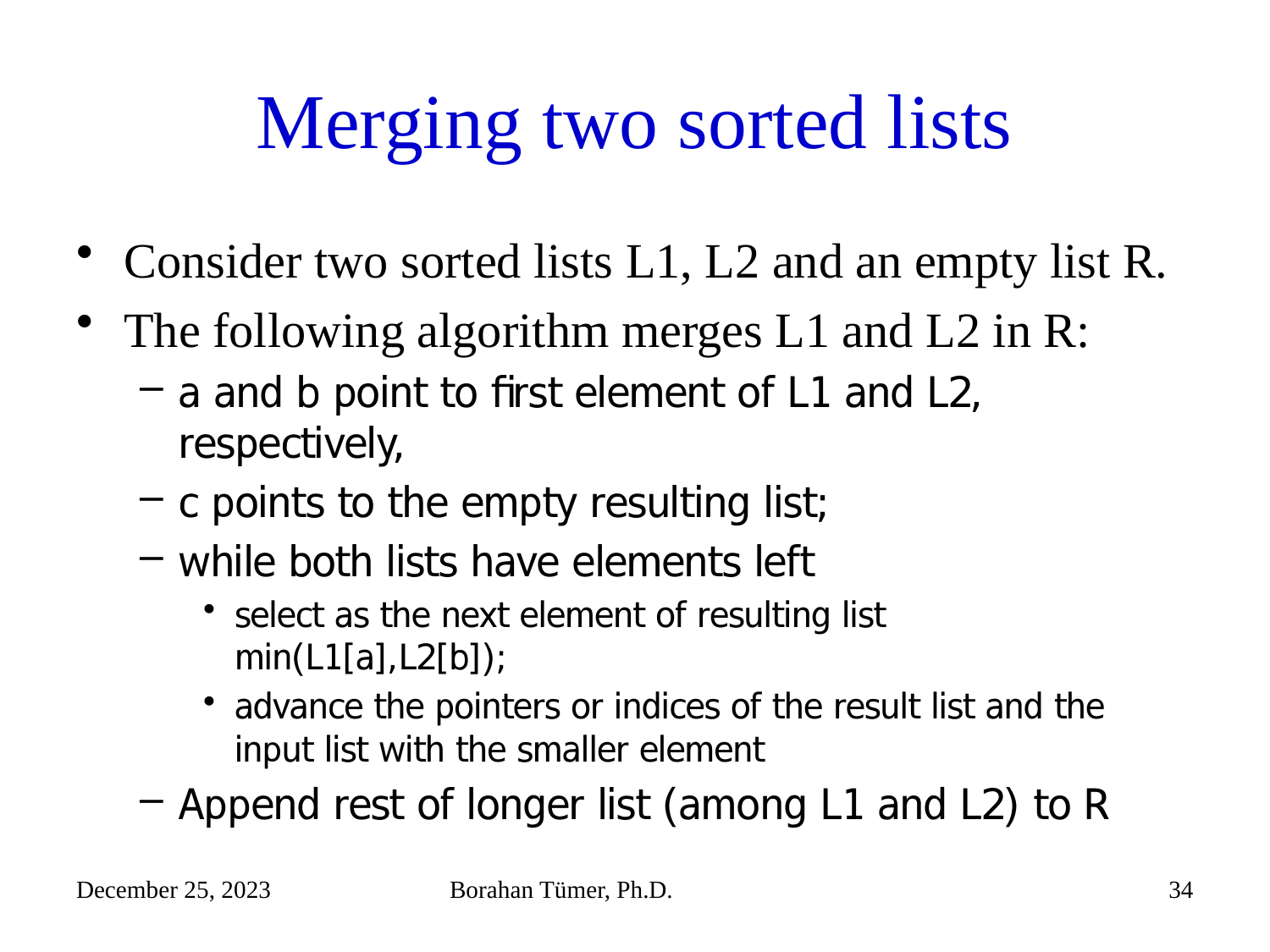

# Merging two sorted lists
Consider two sorted lists L1, L2 and an empty list R.
The following algorithm merges L1 and L2 in R:
a and b point to first element of L1 and L2, respectively,
c points to the empty resulting list;
while both lists have elements left
select as the next element of resulting list min(L1[a],L2[b]);
advance the pointers or indices of the result list and the input list with the smaller element
Append rest of longer list (among L1 and L2) to R
December 25, 2023
Borahan Tümer, Ph.D.
34